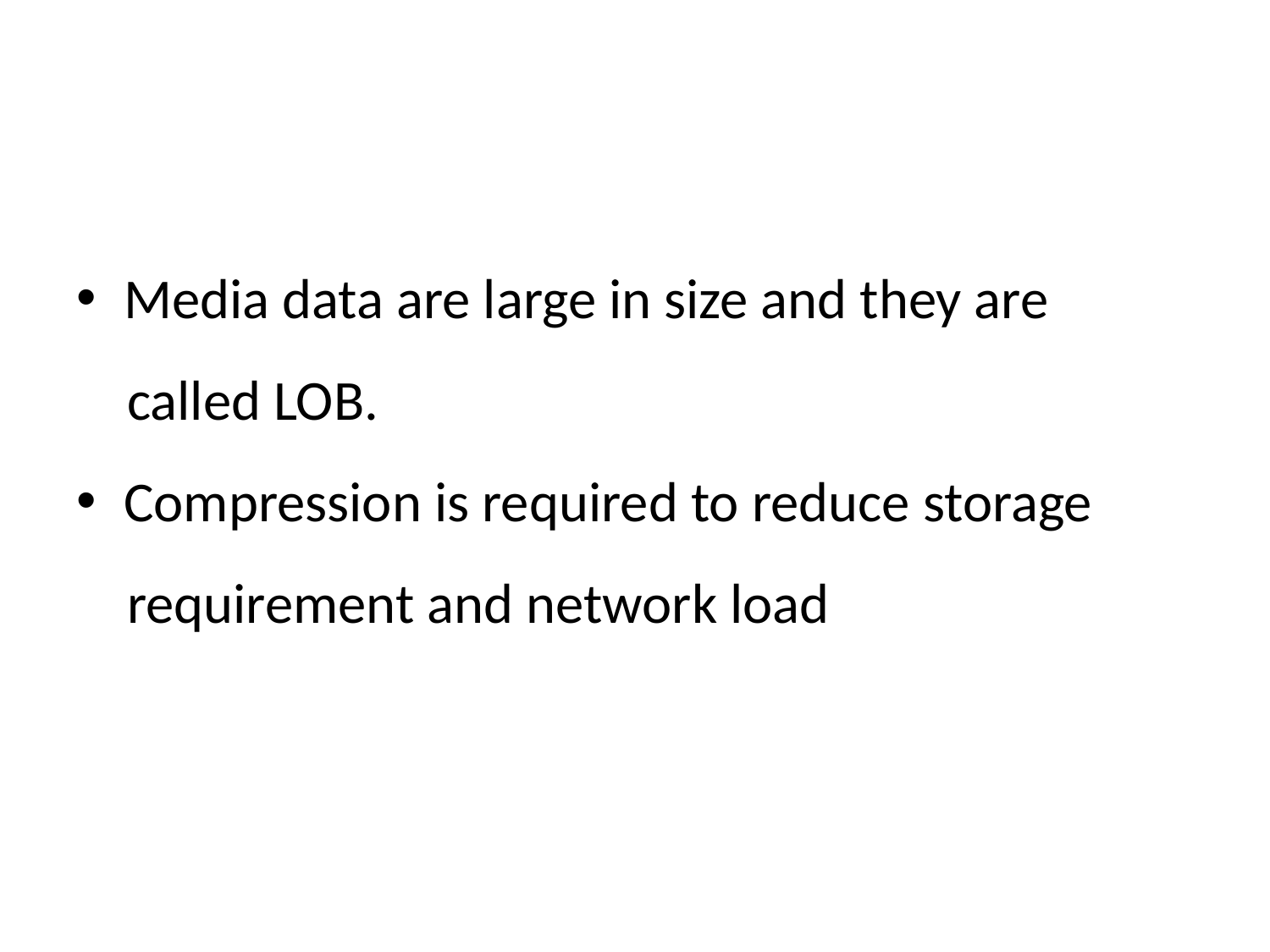

Media data are large in size and they are
    called LOB.
Compression is required to reduce storage
    requirement and network load